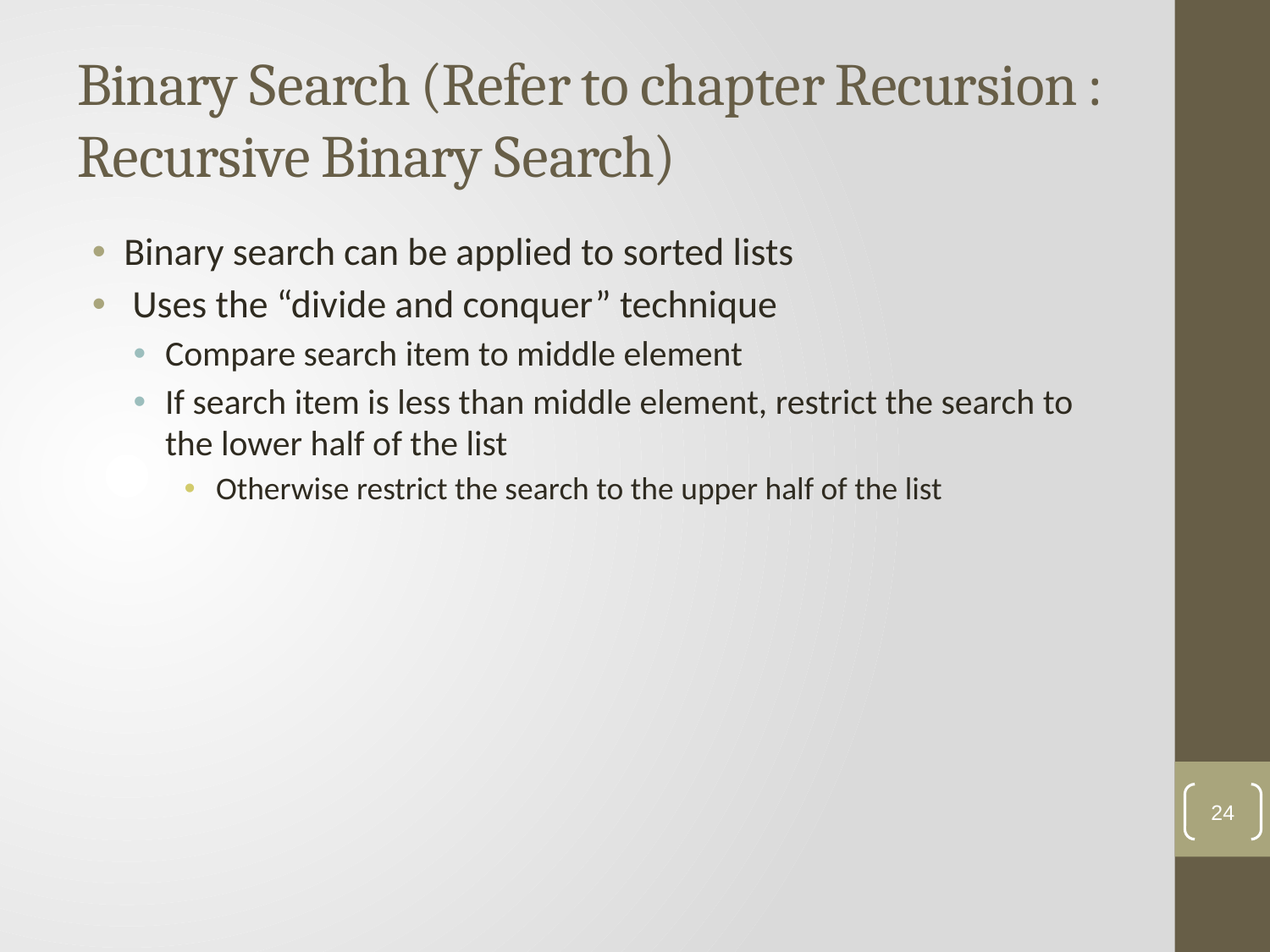

# Binary Search (Refer to chapter Recursion : Recursive Binary Search)
Binary search can be applied to sorted lists
 Uses the “divide and conquer” technique
Compare search item to middle element
If search item is less than middle element, restrict the search to the lower half of the list
Otherwise restrict the search to the upper half of the list
24